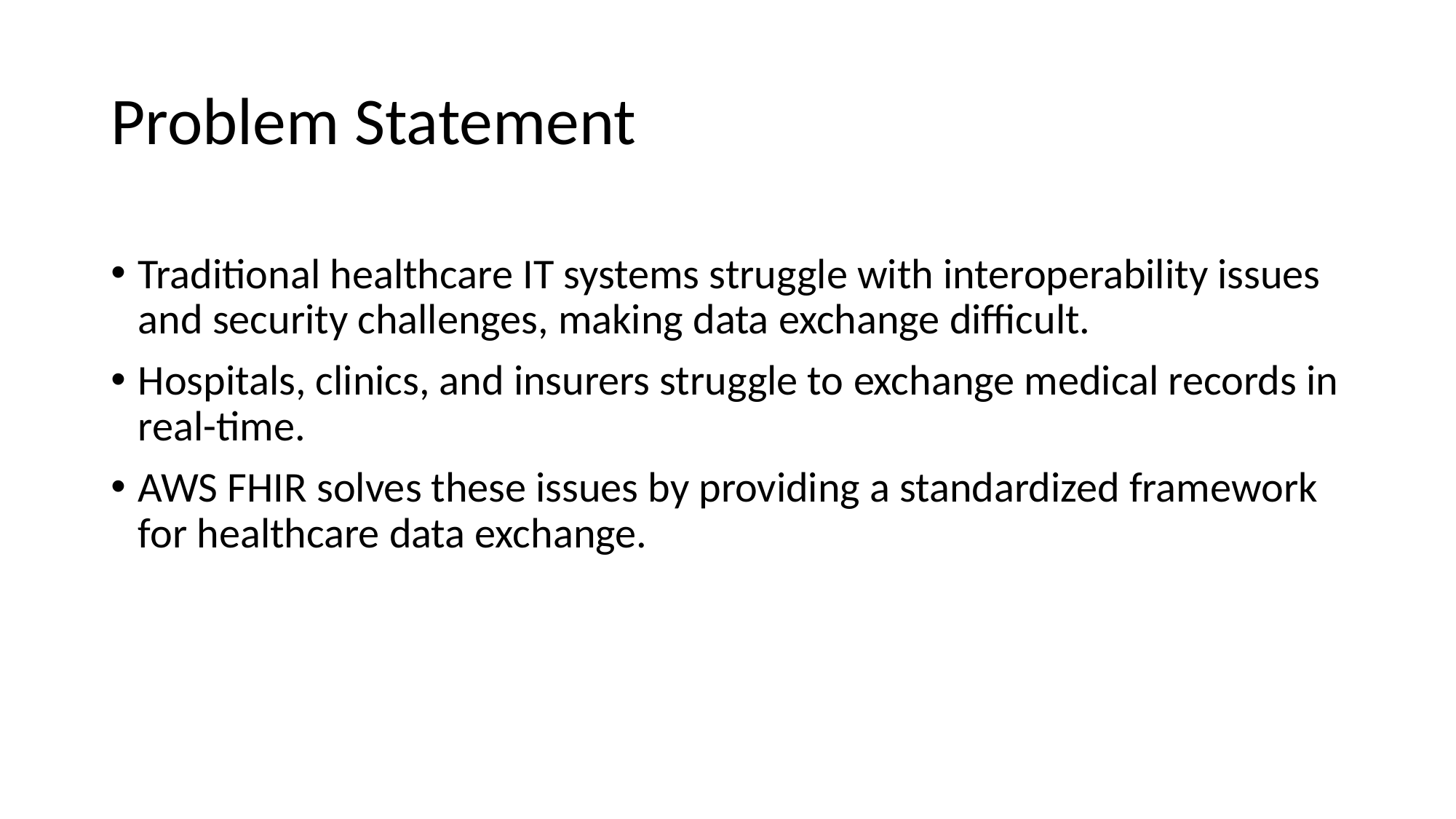

# Problem Statement
Traditional healthcare IT systems struggle with interoperability issues and security challenges, making data exchange difficult.
Hospitals, clinics, and insurers struggle to exchange medical records in real-time.
AWS FHIR solves these issues by providing a standardized framework for healthcare data exchange.